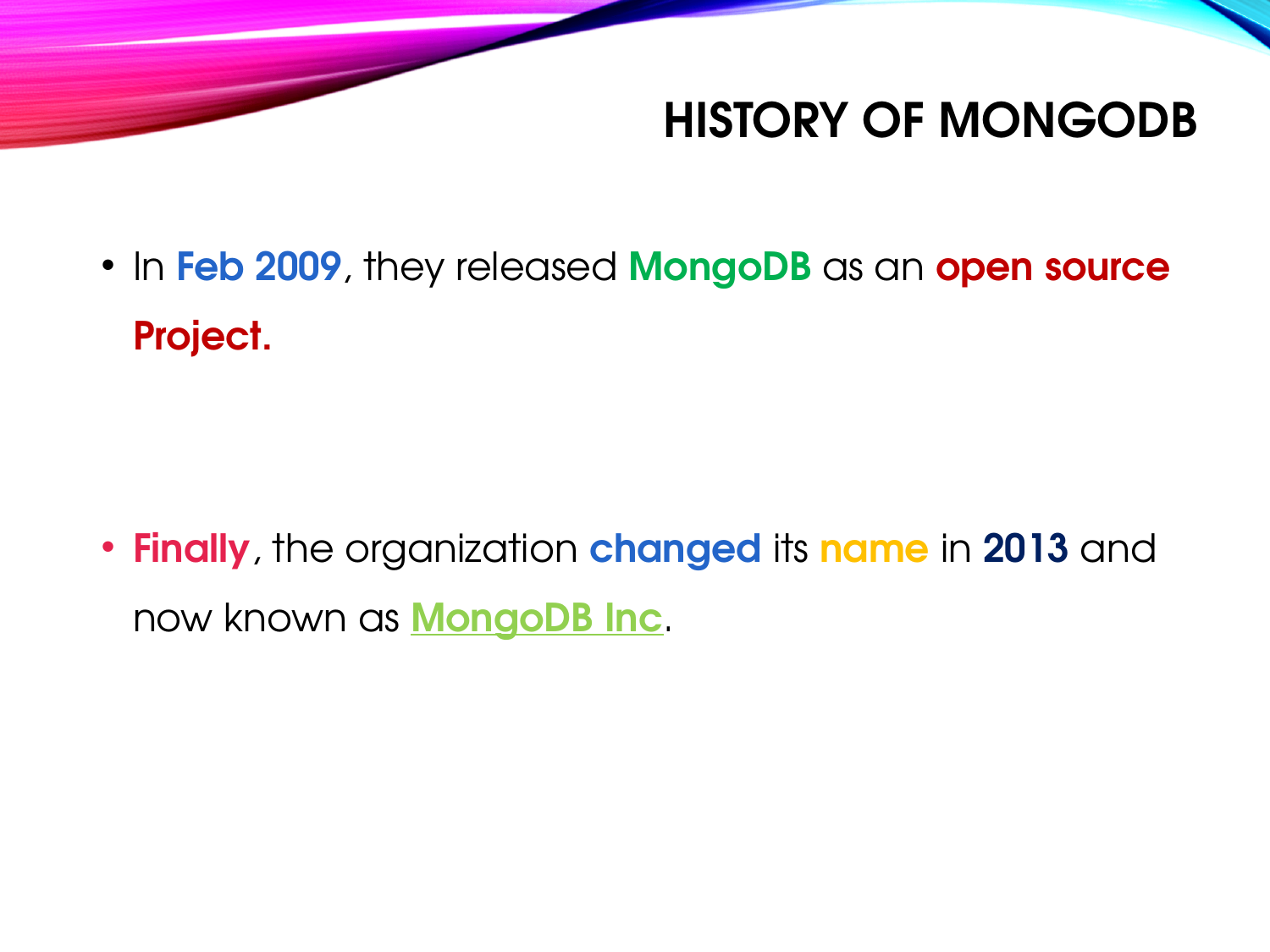

# History of mongodb
In Feb 2009, they released MongoDB as an open source Project.

Finally, the organization changed its name in 2013 and now known as MongoDB Inc.